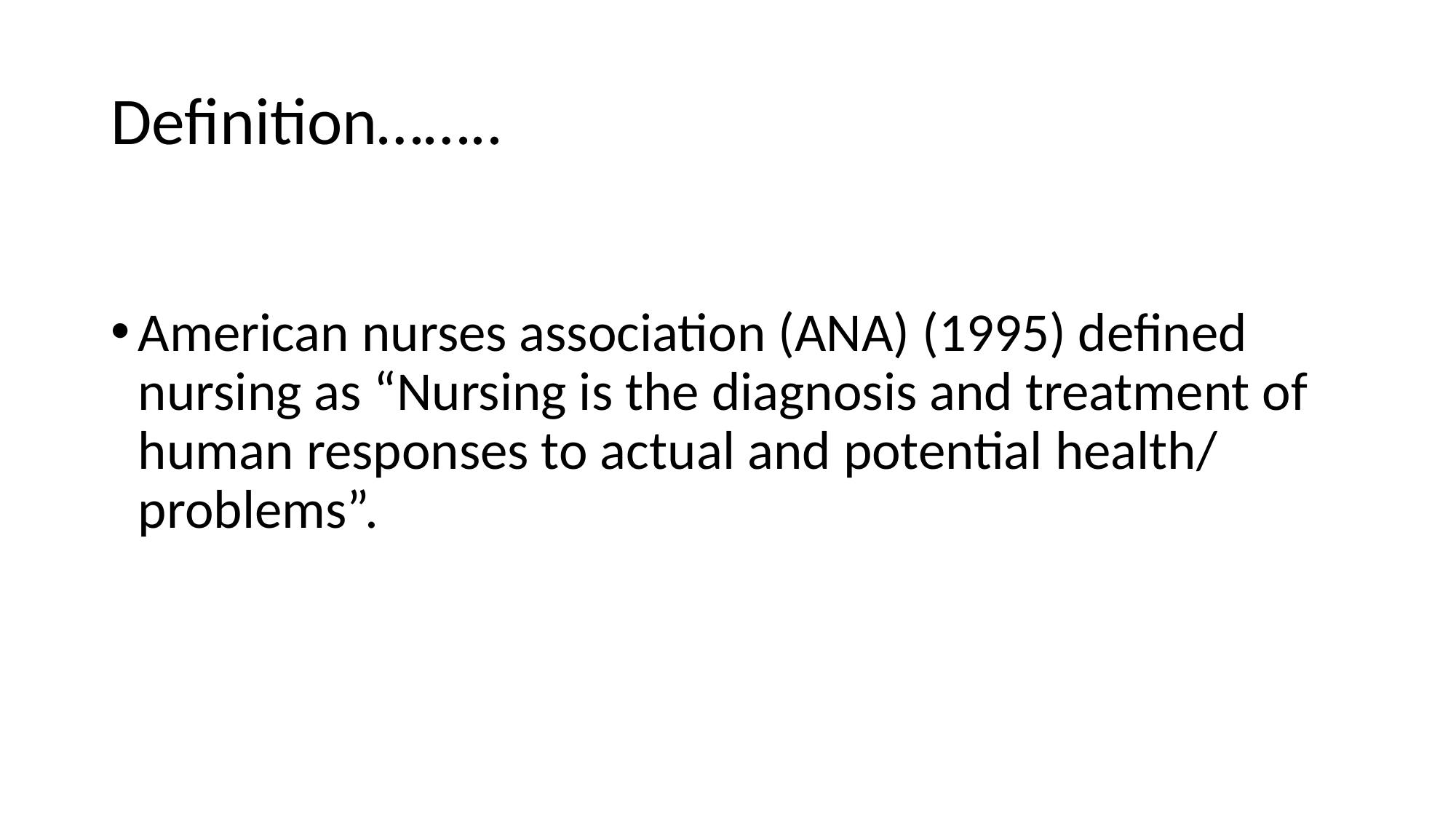

# Definition……..

American nurses association (ANA) (1995) defined nursing as “Nursing is the diagnosis and treatment of human responses to actual and potential health/ problems”.